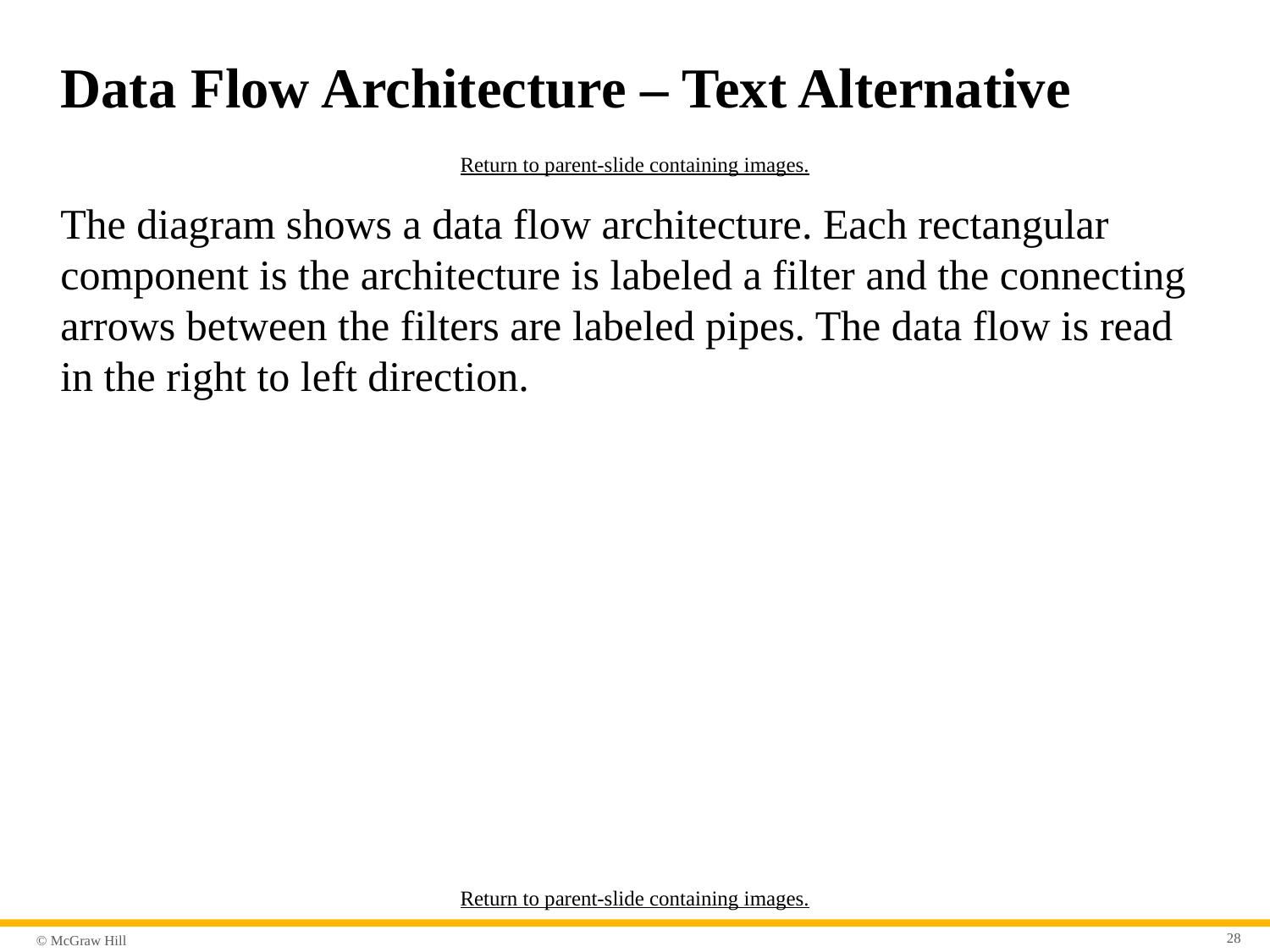

# Data Flow Architecture – Text Alternative
Return to parent-slide containing images.
The diagram shows a data flow architecture. Each rectangular component is the architecture is labeled a filter and the connecting arrows between the filters are labeled pipes. The data flow is read in the right to left direction.
Return to parent-slide containing images.
28